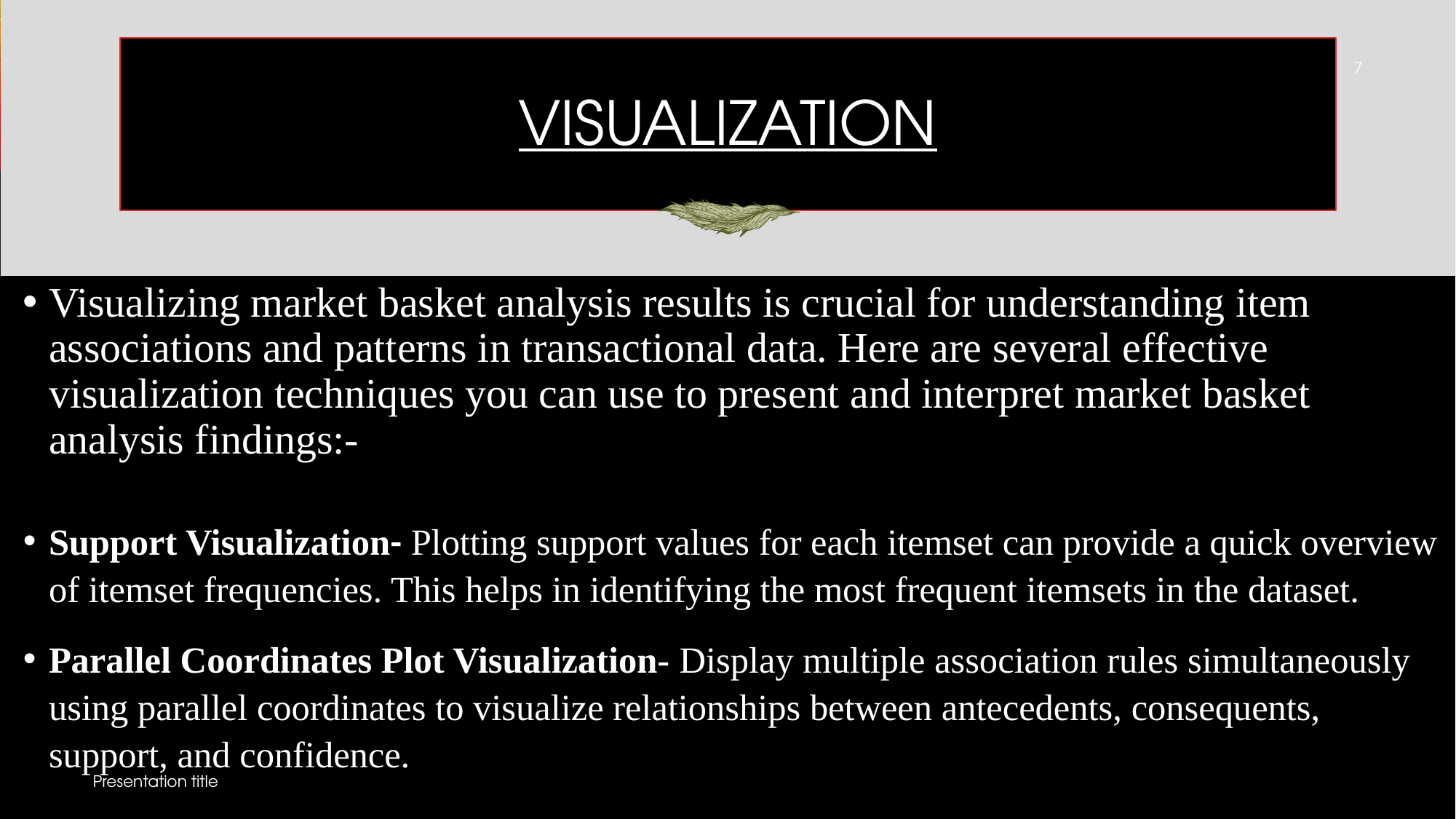

7
# VISUALIZATION
Visualizing market basket analysis results is crucial for understanding item associations and patterns in transactional data. Here are several effective visualization techniques you can use to present and interpret market basket analysis findings:-

Support Visualization- Plotting support values for each itemset can provide a quick overview of itemset frequencies. This helps in identifying the most frequent itemsets in the dataset.
Parallel Coordinates Plot Visualization- Display multiple association rules simultaneously using parallel coordinates to visualize relationships between antecedents, consequents, support, and confidence.

Presentation title